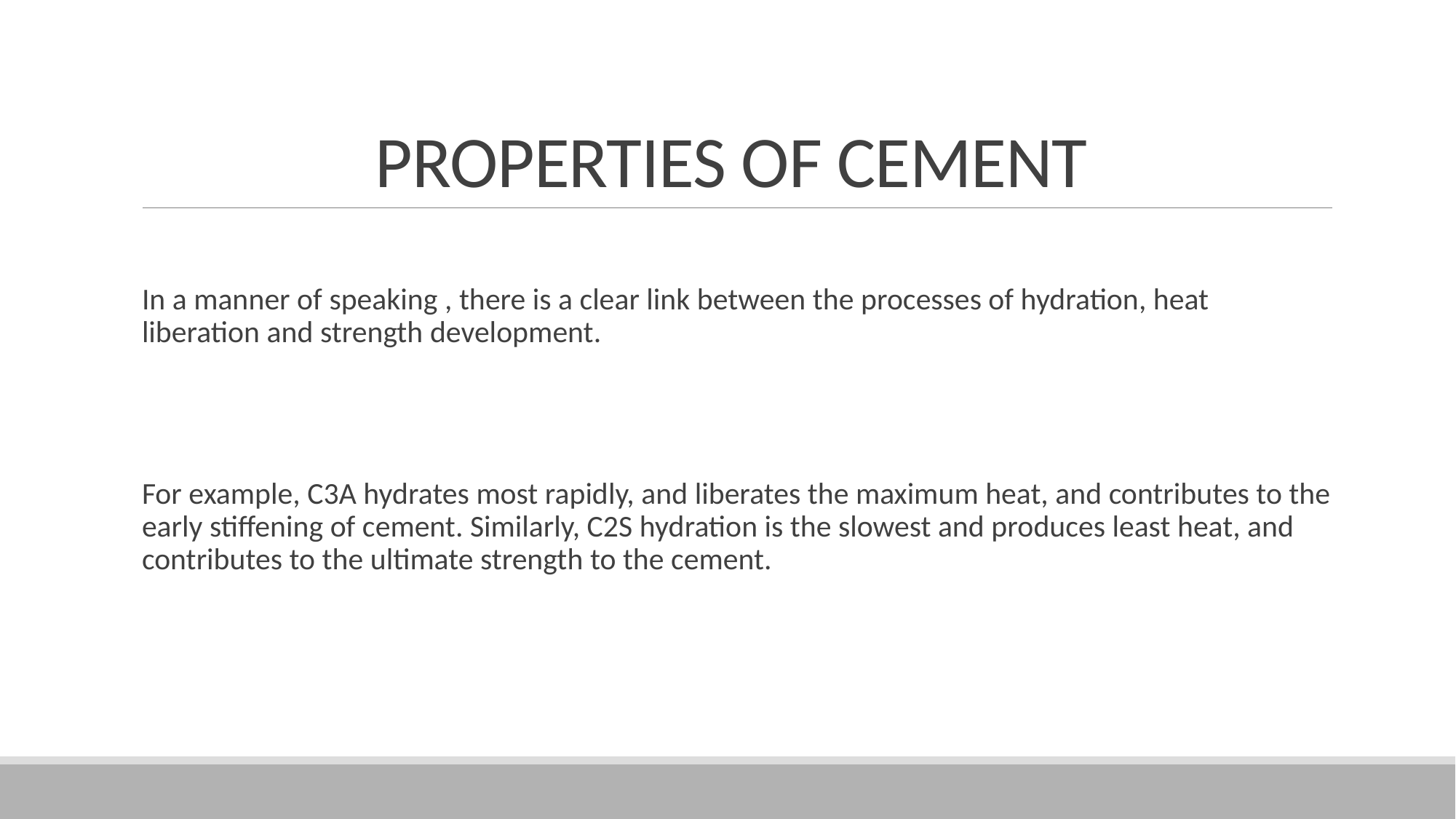

# PROPERTIES OF CEMENT

In a manner of speaking , there is a clear link between the processes of hydration, heat  liberation and strength development.

For example, C3A hydrates most rapidly, and liberates the maximum heat, and contributes to the early stiffening of cement. Similarly, C2S hydration is the slowest and produces least heat, and contributes to the ultimate strength to the cement.